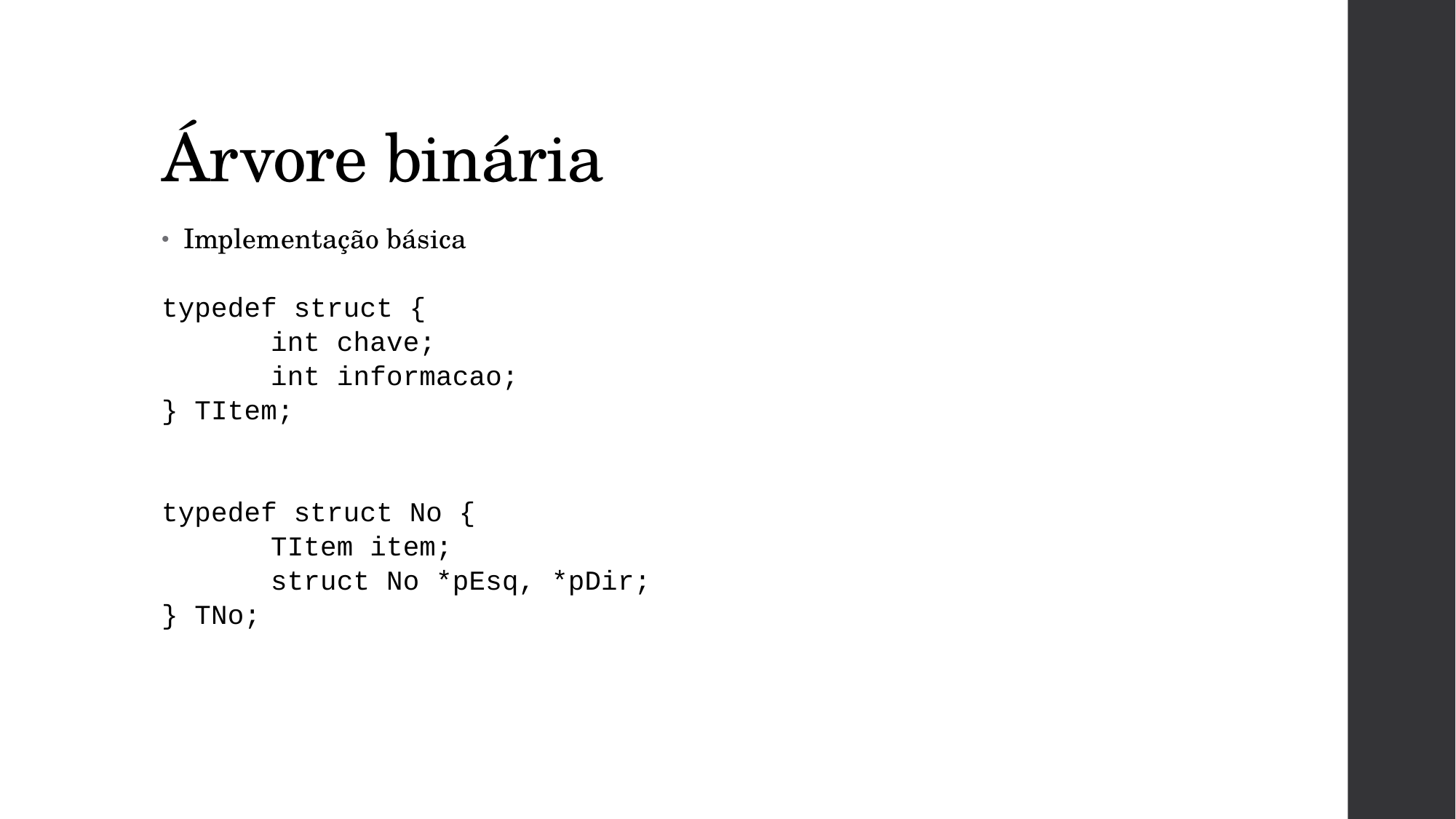

# Árvore binária
Implementação básica

typedef struct {
	int chave;
	int informacao;
} TItem;

typedef struct No {
	TItem item;
	struct No *pEsq, *pDir;
} TNo;